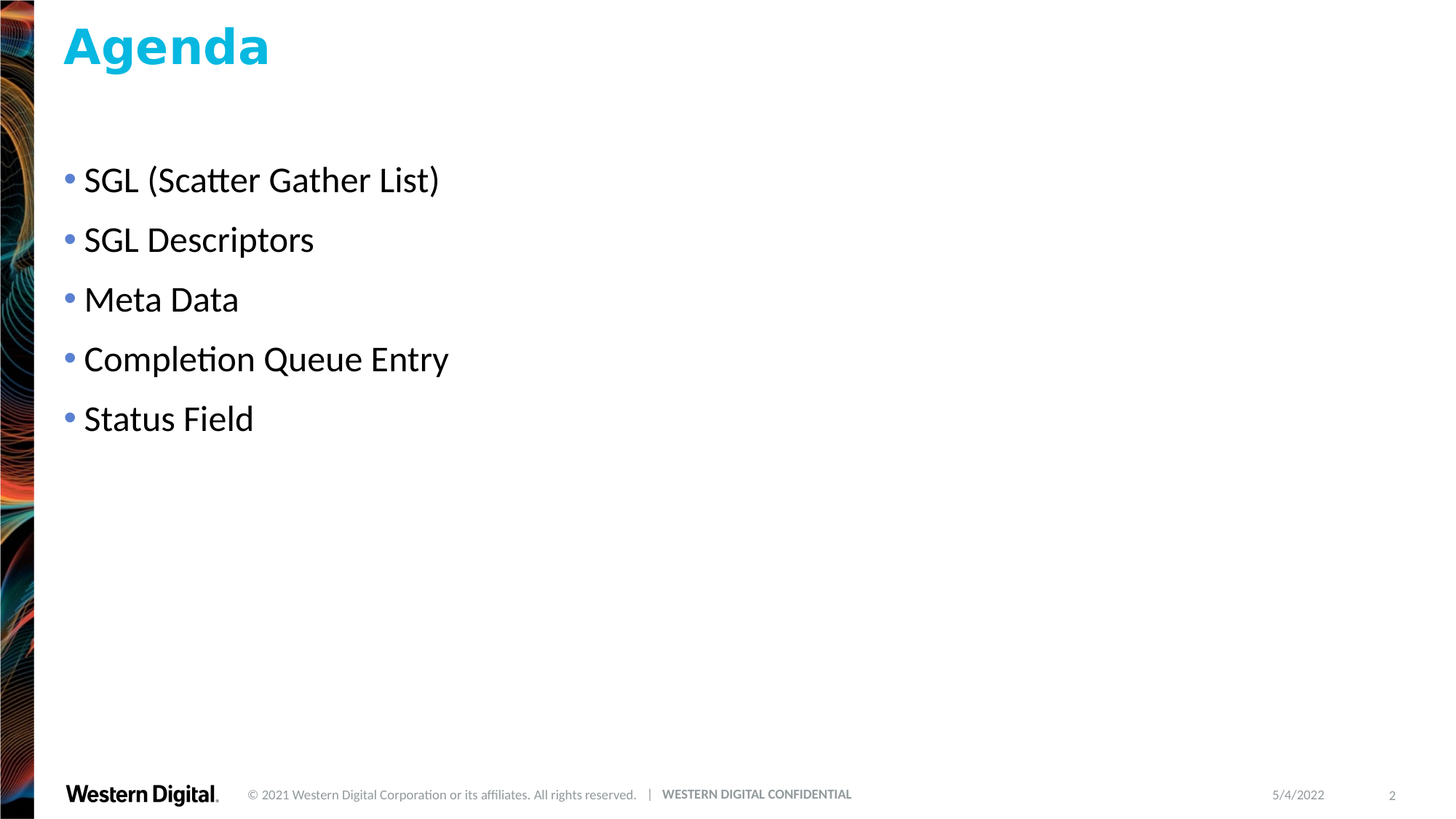

# Agenda
SGL (Scatter Gather List)
SGL Descriptors
Meta Data
Completion Queue Entry
Status Field

5/4/2022
2